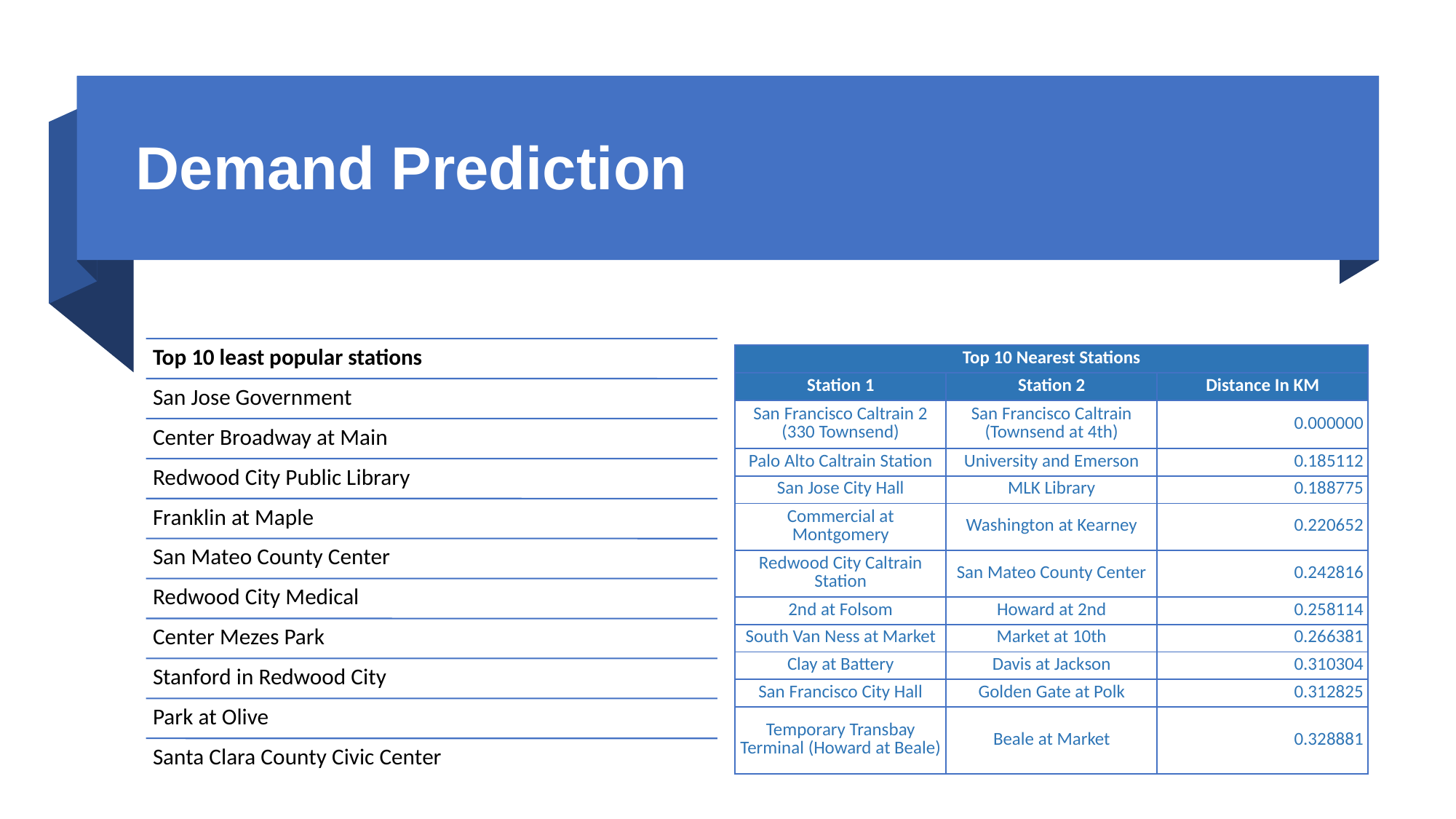

# Demand Prediction
Top 10 least popular stations
San Jose Government
Center Broadway at Main
Redwood City Public Library
Franklin at Maple
San Mateo County Center
Redwood City Medical
Center Mezes Park
Stanford in Redwood City
Park at Olive
Santa Clara County Civic Center
| Top 10 Nearest Stations |  |  |
| --- | --- | --- |
| Station 1 | Station 2 | Distance In KM |
| San Francisco Caltrain 2 (330 Townsend) | San Francisco Caltrain (Townsend at 4th) | 0.000000 |
| Palo Alto Caltrain Station | University and Emerson | 0.185112 |
| San Jose City Hall | MLK Library | 0.188775 |
| Commercial at Montgomery | Washington at Kearney | 0.220652 |
| Redwood City Caltrain Station | San Mateo County Center | 0.242816 |
| 2nd at Folsom | Howard at 2nd | 0.258114 |
| South Van Ness at Market | Market at 10th | 0.266381 |
| Clay at Battery | Davis at Jackson | 0.310304 |
| San Francisco City Hall | Golden Gate at Polk | 0.312825 |
| Temporary Transbay Terminal (Howard at Beale) | Beale at Market | 0.328881 |